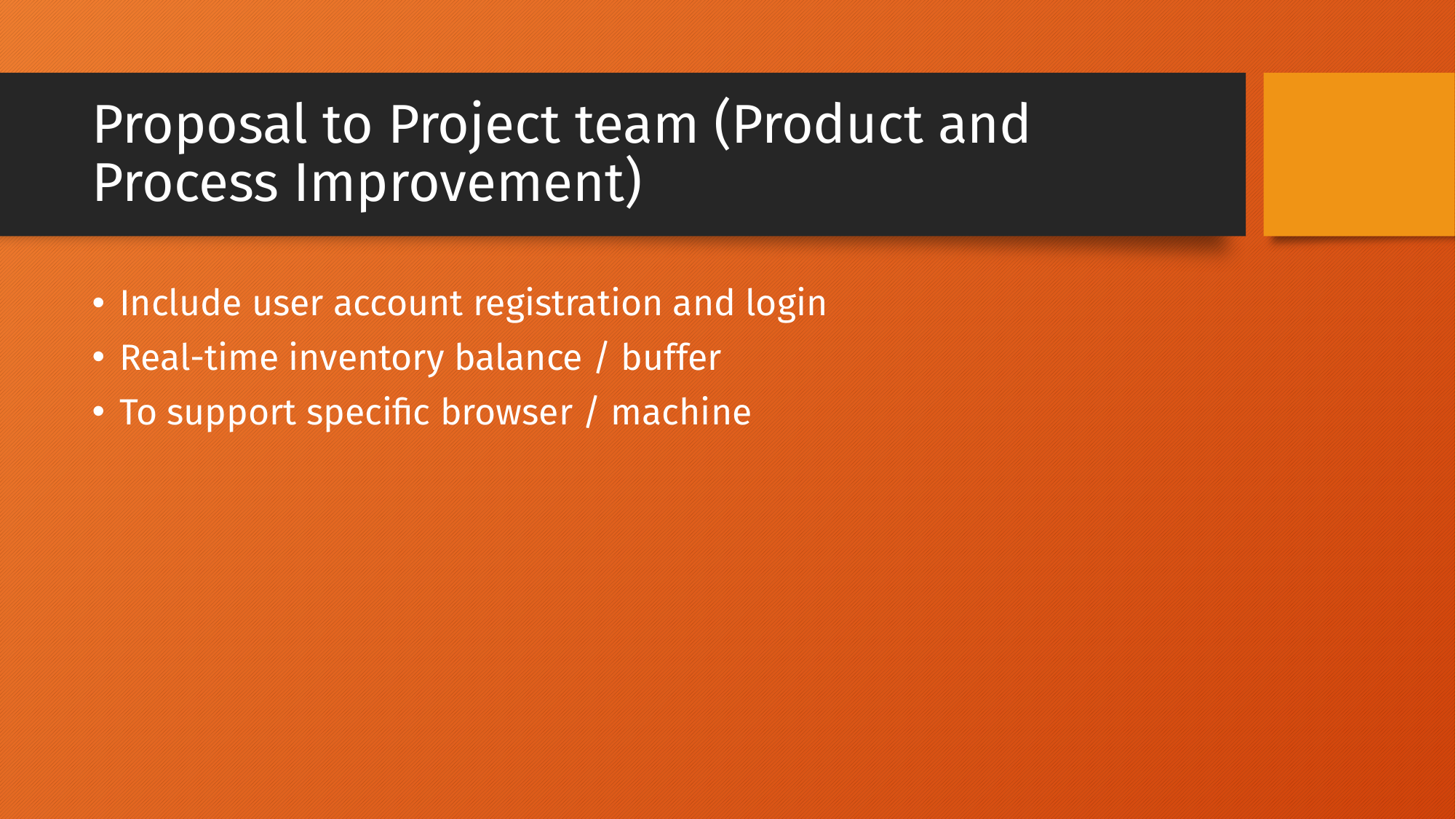

# Proposal to Project team (Product and Process Improvement)
Include user account registration and login
Real-time inventory balance / buffer
To support specific browser / machine